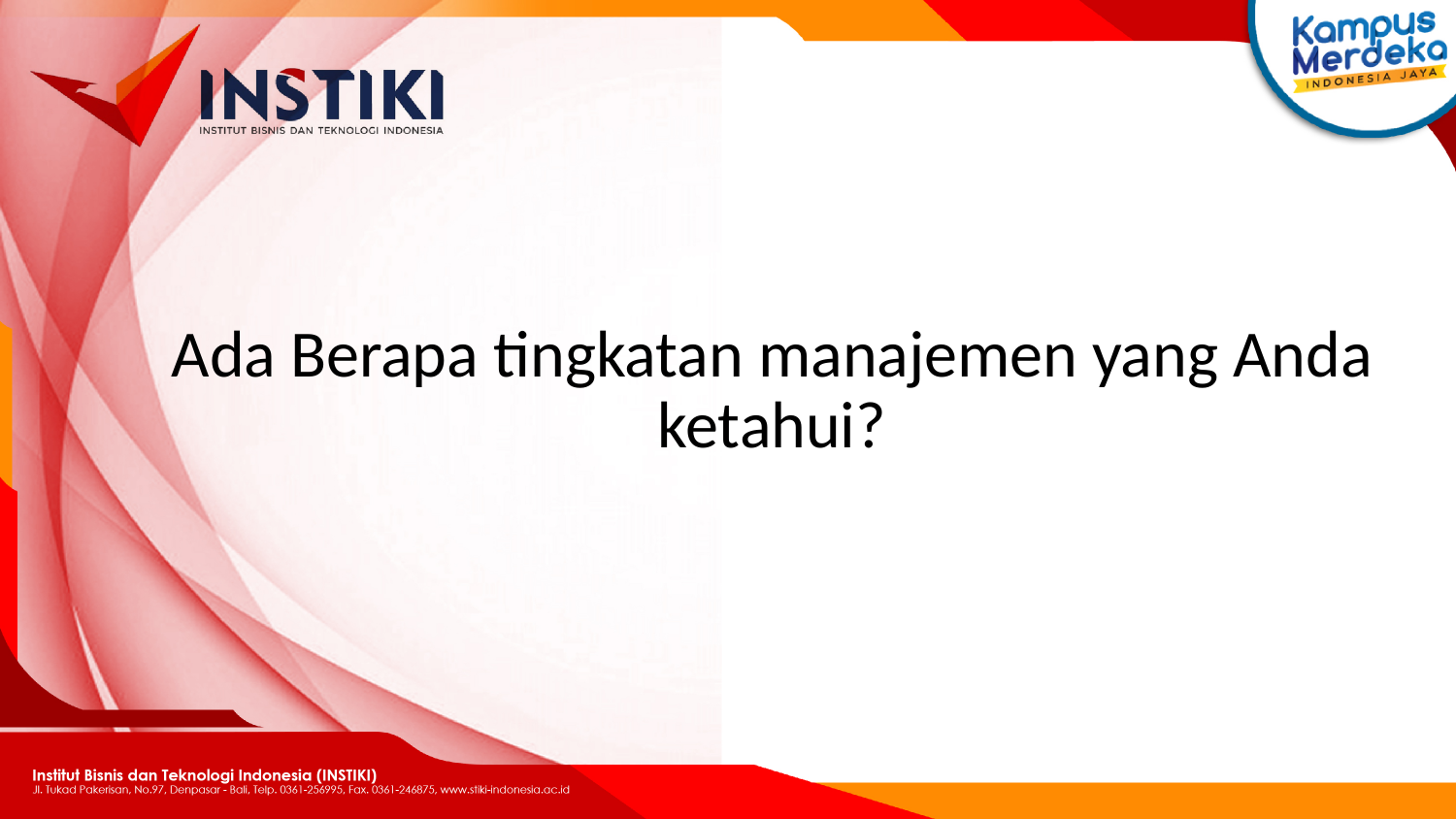

# Ada Berapa tingkatan manajemen yang Anda ketahui?